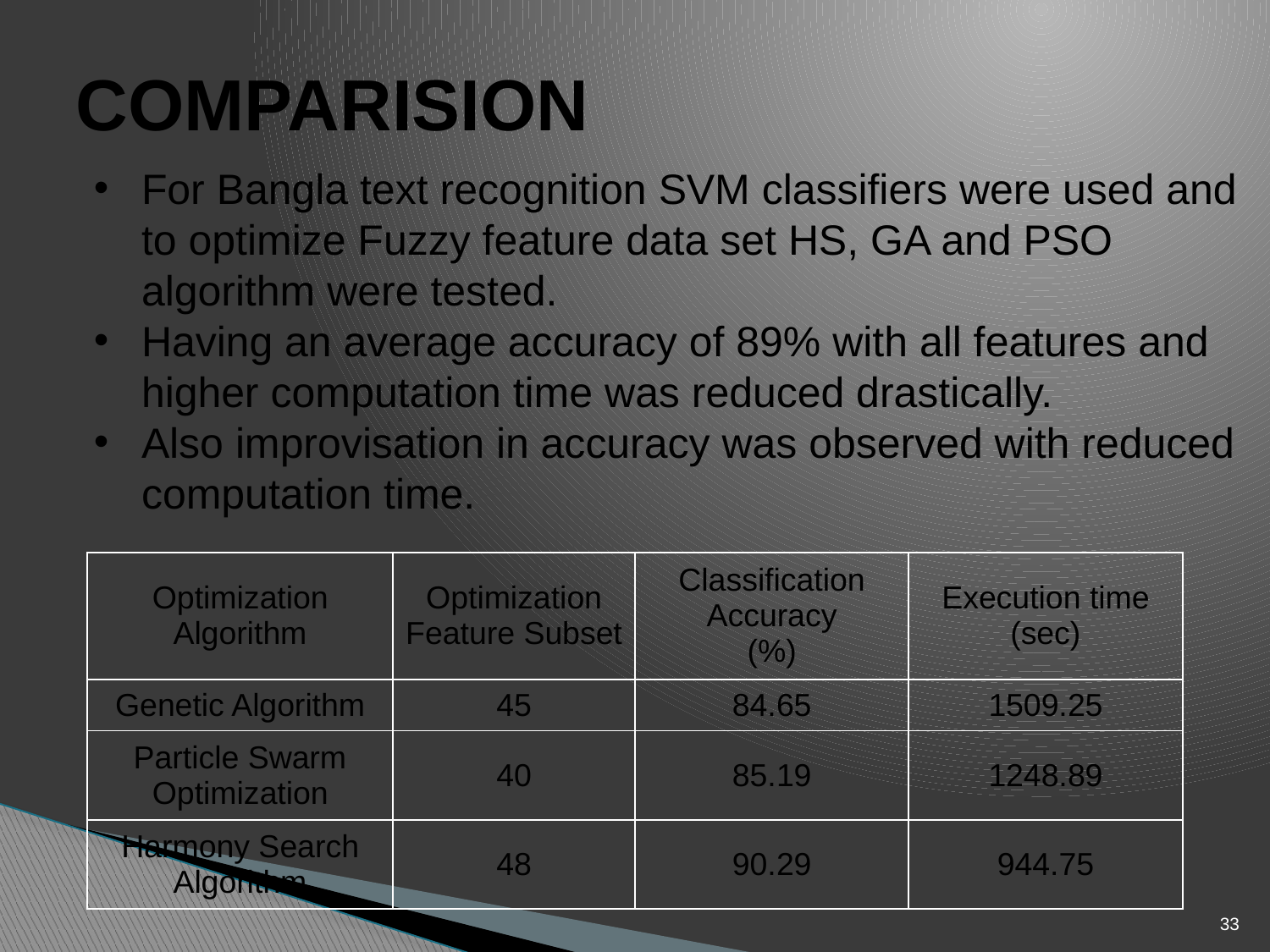

# COMPARISION
For Bangla text recognition SVM classifiers were used and to optimize Fuzzy feature data set HS, GA and PSO algorithm were tested.
Having an average accuracy of 89% with all features and higher computation time was reduced drastically.
Also improvisation in accuracy was observed with reduced computation time.
| Optimization Algorithm | Optimization Feature Subset | Classification Accuracy (%) | Execution time (sec) |
| --- | --- | --- | --- |
| Genetic Algorithm | 45 | 84.65 | 1509.25 |
| Particle Swarm Optimization | 40 | 85.19 | 1248.89 |
| Harmony Search Algorithm | 48 | 90.29 | 944.75 |
33